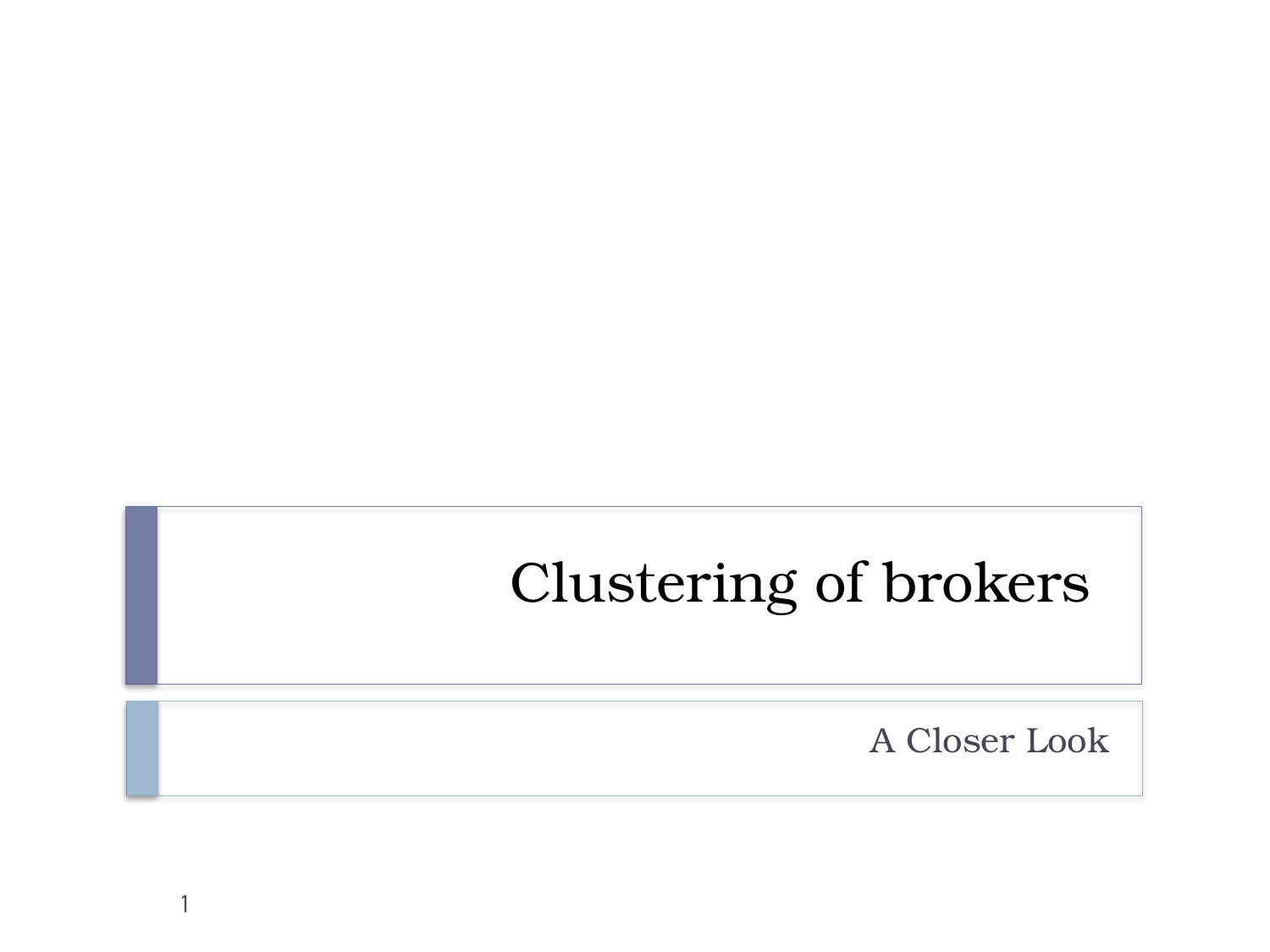

# Clustering of brokers
A Closer Look
1